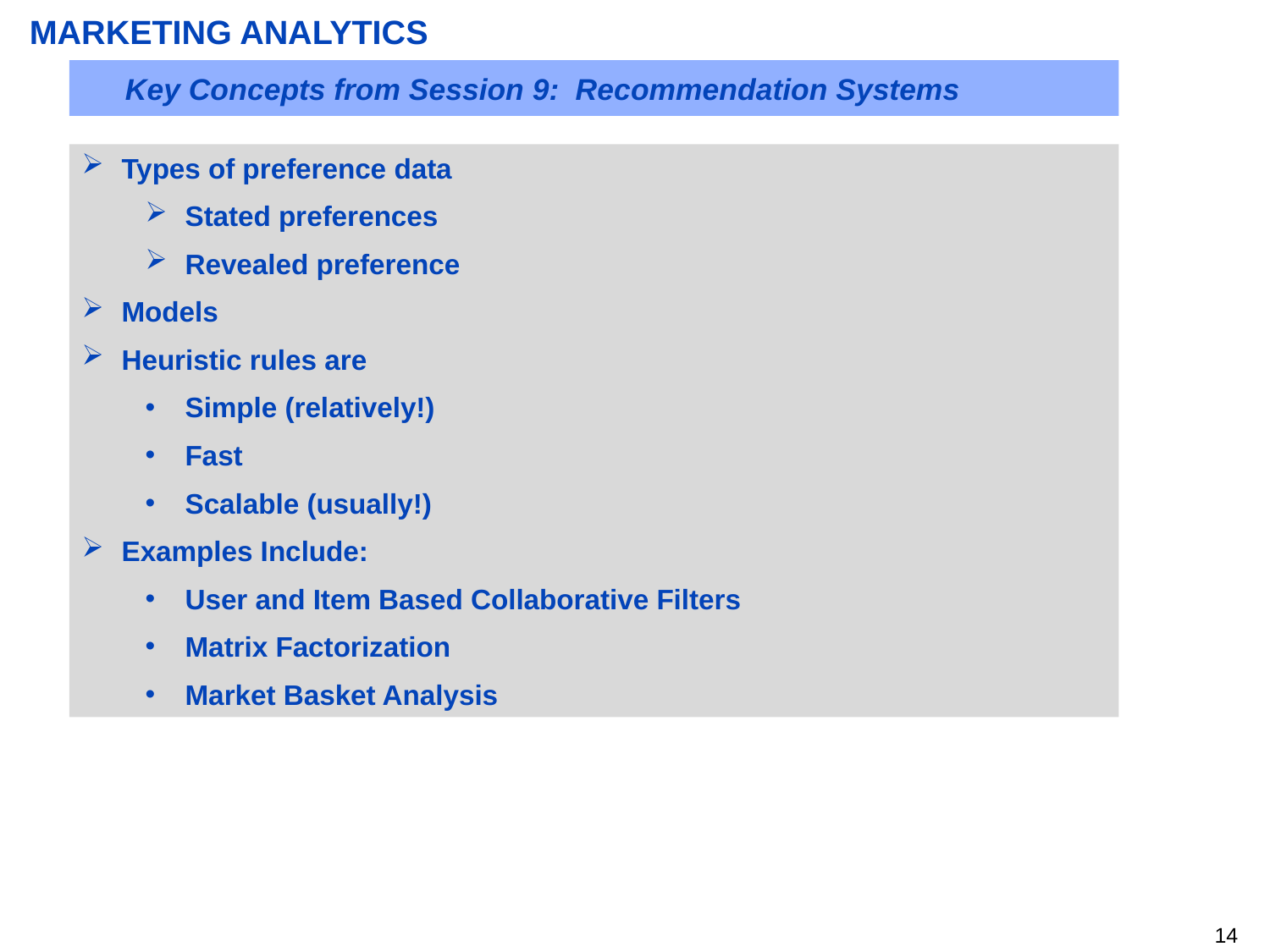

MARKETING ANALYTICS

Key Concepts from Session 9:  Recommendation Systems

Types of preference data
Stated preferences
Revealed preference
Models
Heuristic rules are
Simple (relatively!)
Fast
Scalable (usually!)
Examples Include:
User and Item Based Collaborative Filters
Matrix Factorization
Market Basket Analysis
14